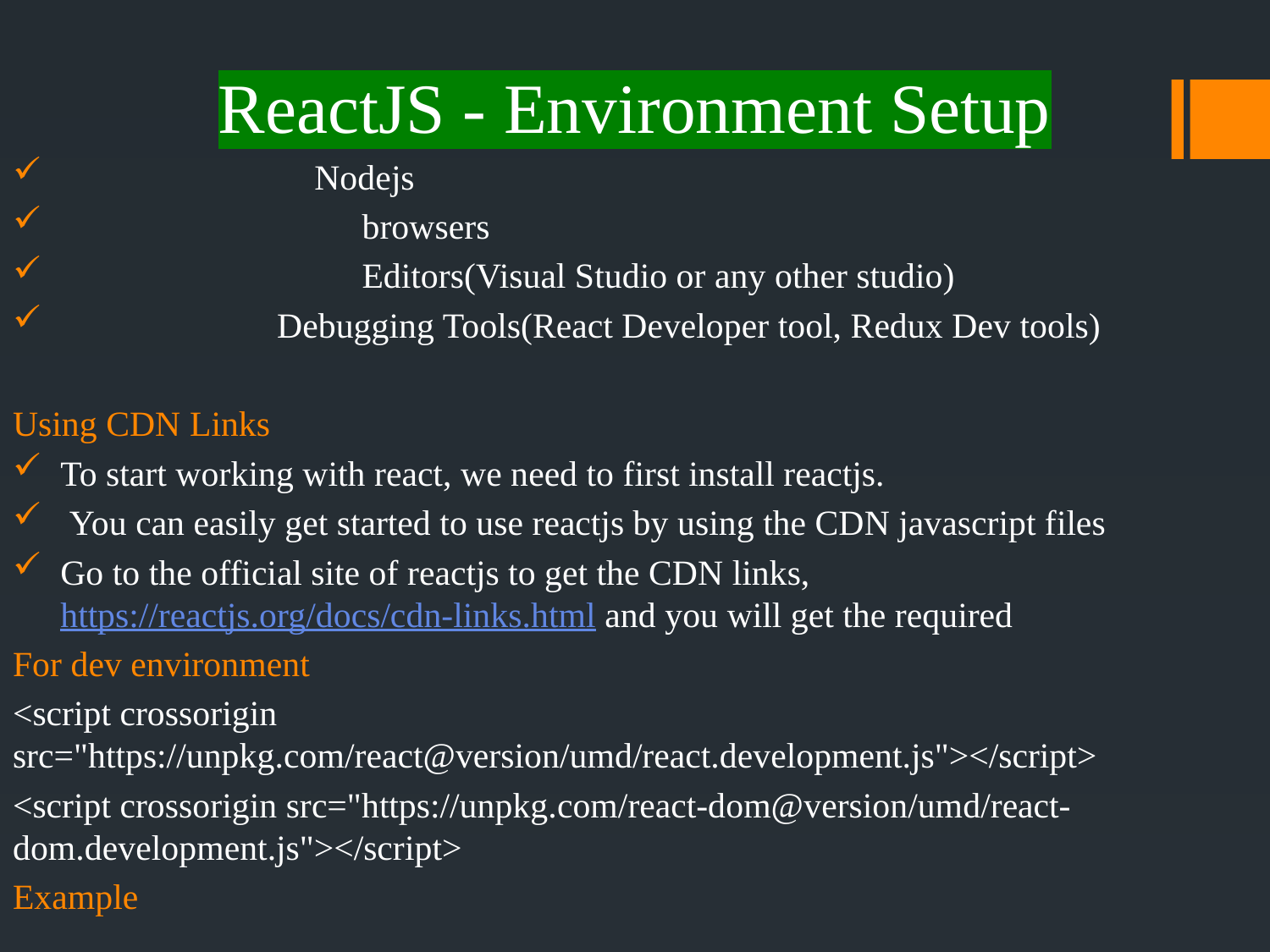

ReactJS - Environment Setup
		Nodejs
		browsers
		Editors(Visual Studio or any other studio)
                   Debugging Tools(React Developer tool, Redux Dev tools)

Using CDN Links
To start working with react, we need to first install reactjs.
 You can easily get started to use reactjs by using the CDN javascript files
Go to the official site of reactjs to get the CDN links, https://reactjs.org/docs/cdn-links.html and you will get the required
For dev environment
<script crossorigin src="https://unpkg.com/react@version/umd/react.development.js"></script>
<script crossorigin src="https://unpkg.com/react-dom@version/umd/react-dom.development.js"></script>
Example